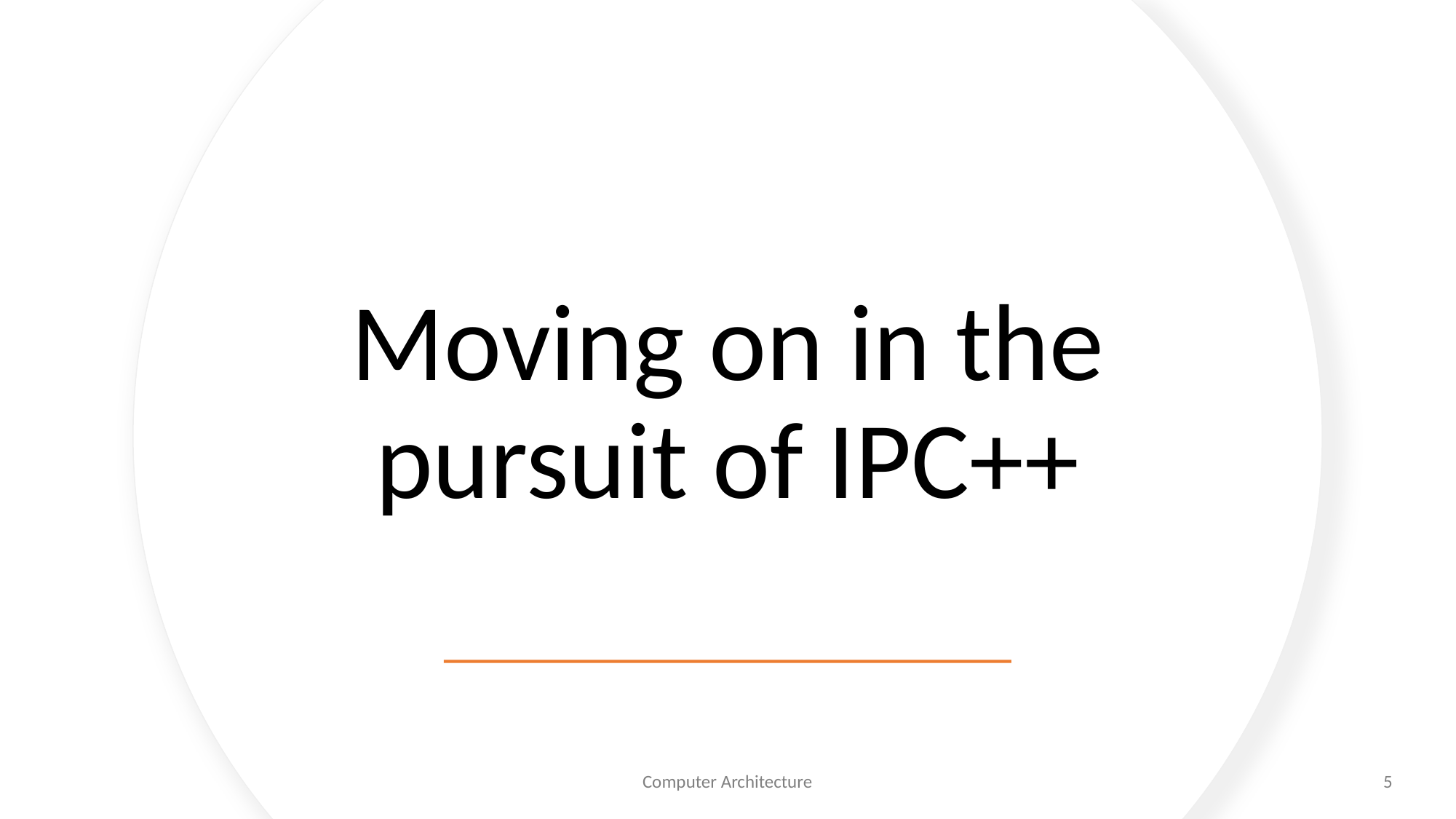

# Moving on in the pursuit of IPC++

Computer Architecture
5